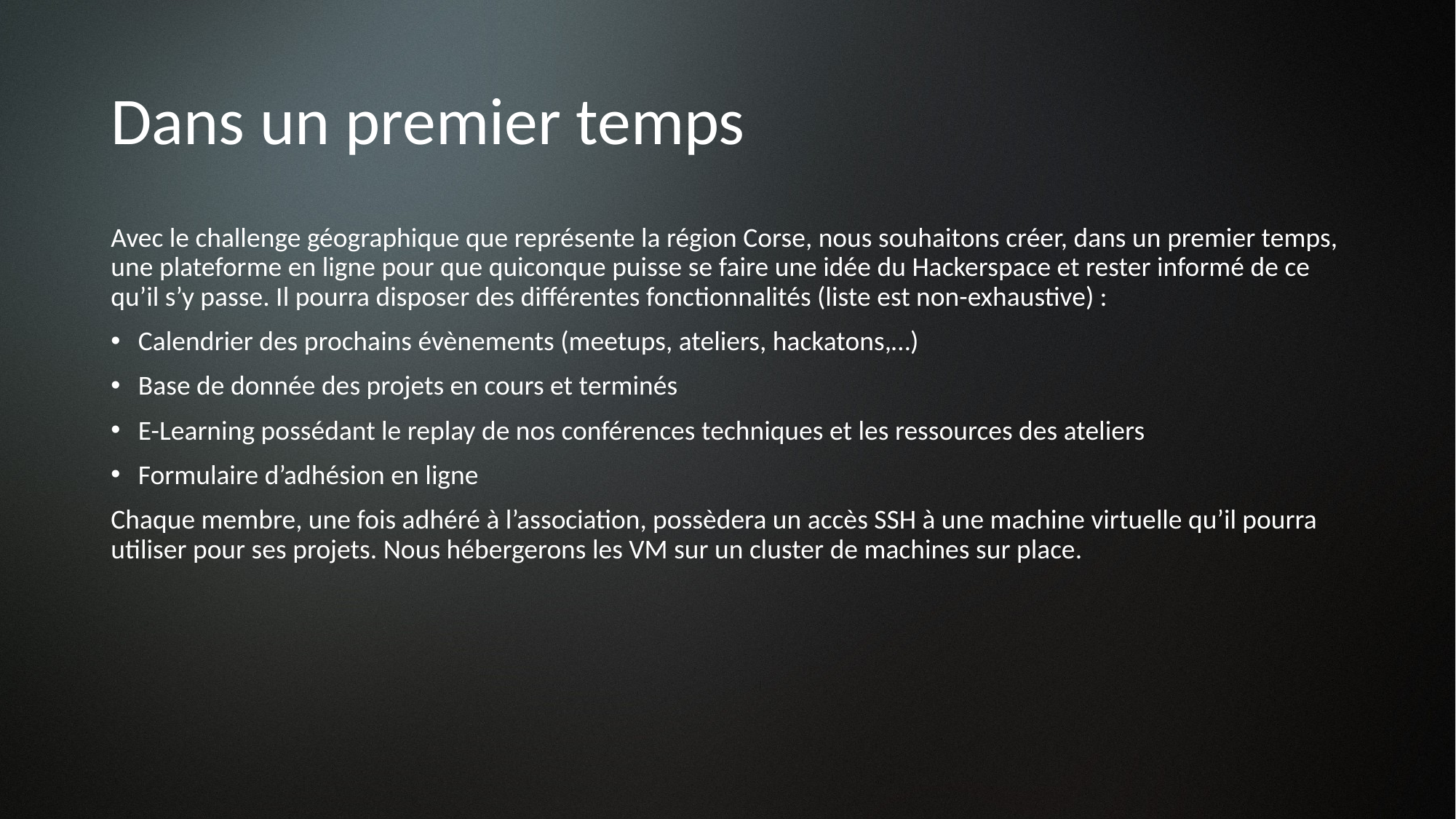

# Dans un premier temps
Avec le challenge géographique que représente la région Corse, nous souhaitons créer, dans un premier temps, une plateforme en ligne pour que quiconque puisse se faire une idée du Hackerspace et rester informé de ce qu’il s’y passe. Il pourra disposer des différentes fonctionnalités (liste est non-exhaustive) :
Calendrier des prochains évènements (meetups, ateliers, hackatons,…)
Base de donnée des projets en cours et terminés
E-Learning possédant le replay de nos conférences techniques et les ressources des ateliers
Formulaire d’adhésion en ligne
Chaque membre, une fois adhéré à l’association, possèdera un accès SSH à une machine virtuelle qu’il pourra utiliser pour ses projets. Nous hébergerons les VM sur un cluster de machines sur place.